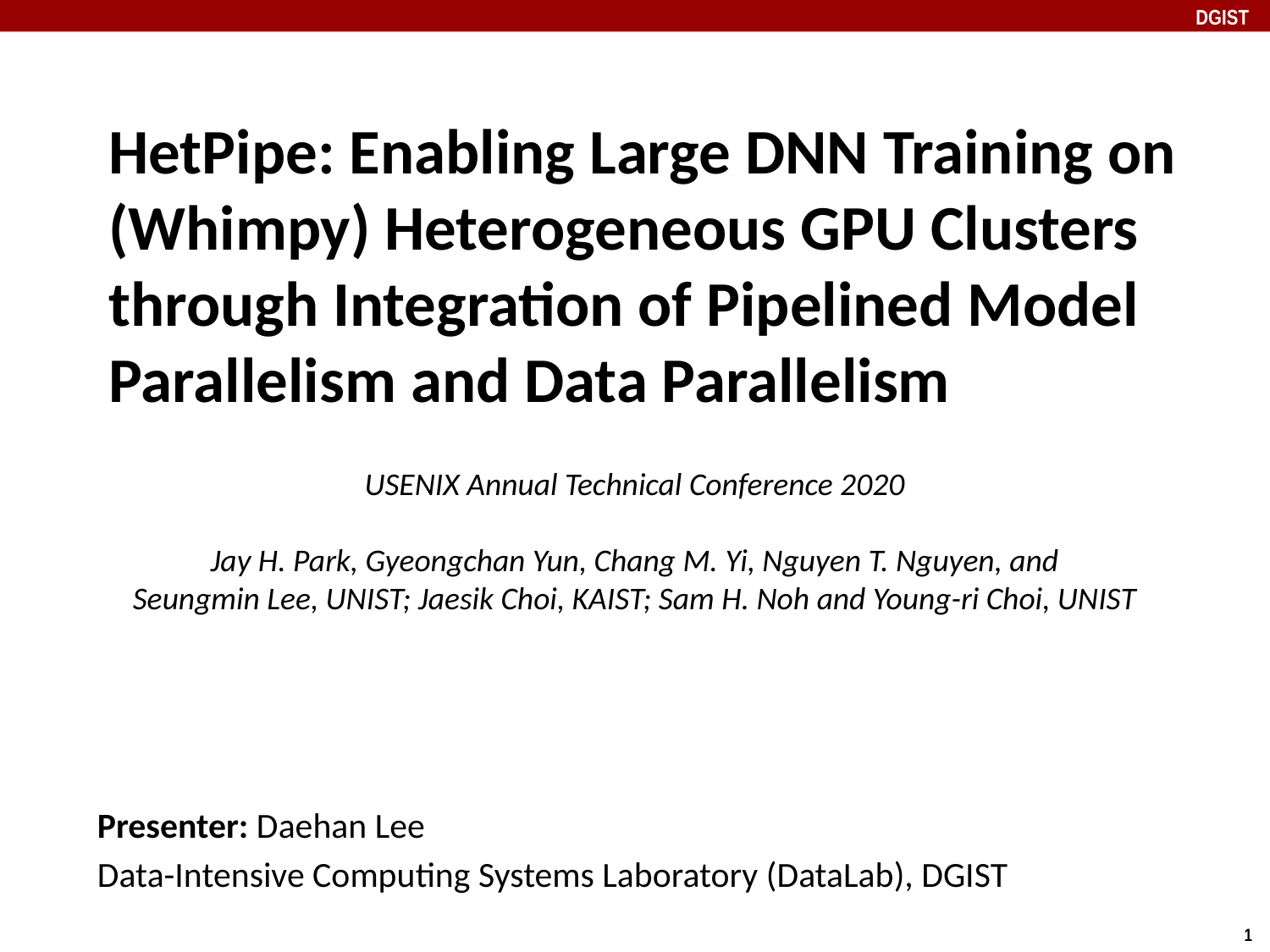

DGIST
HetPipe: Enabling Large DNN Training on (Whimpy) Heterogeneous GPU Clusters through Integration of Pipelined Model Parallelism and Data Parallelism

USENIX Annual Technical Conference 2020

Jay H. Park, Gyeongchan Yun, Chang M. Yi, Nguyen T. Nguyen, and
Seungmin Lee, UNIST; Jaesik Choi, KAIST; Sam H. Noh and Young-ri Choi, UNIST
Presenter: Daehan Lee
Data-Intensive Computing Systems Laboratory (DataLab), DGIST